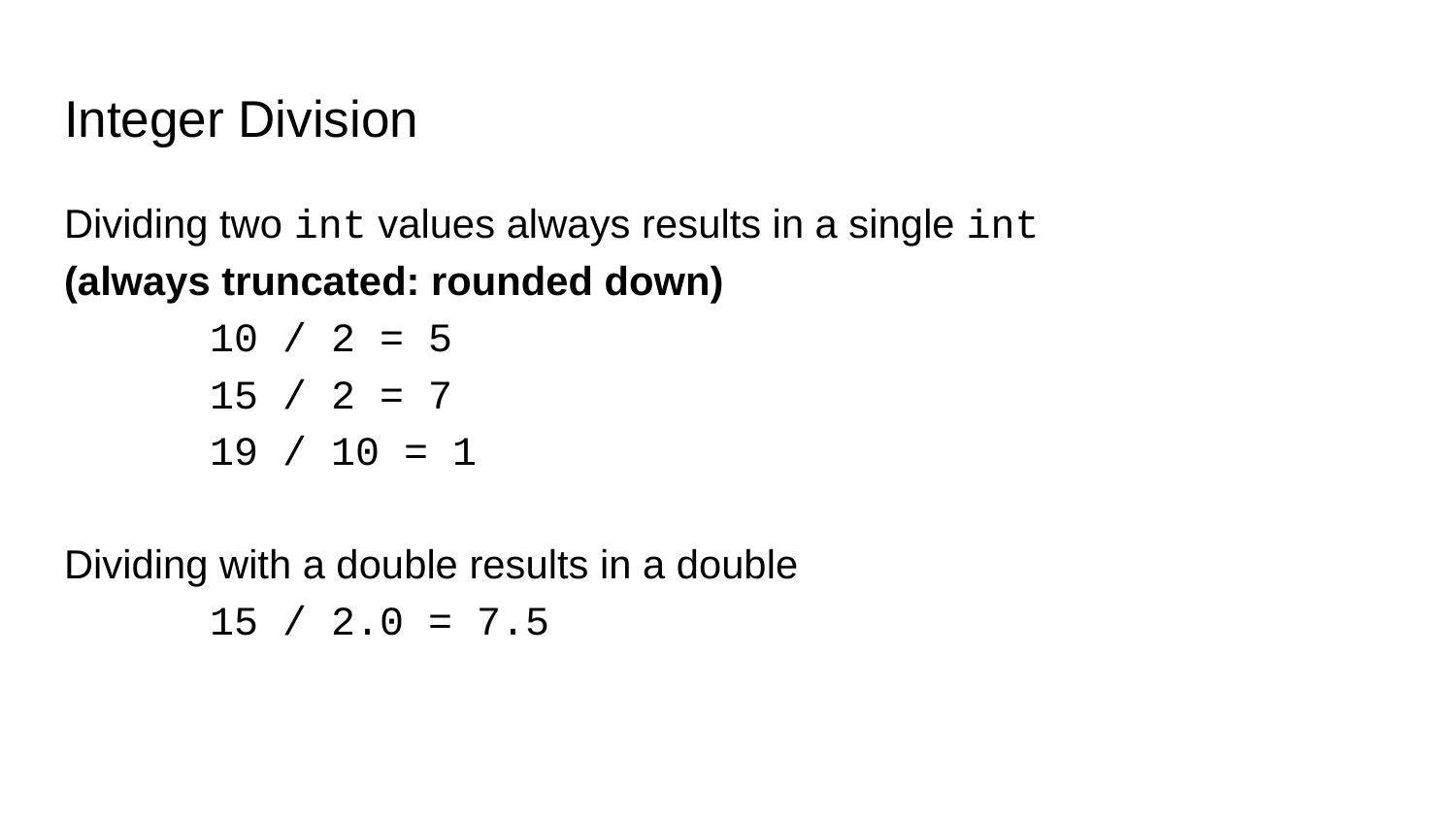

# Integer Division
Dividing two int values always results in a single int
(always truncated: rounded down)
	10 / 2 = 5
	15 / 2 = 7
	19 / 10 = 1

Dividing with a double results in a double
	15 / 2.0 = 7.5